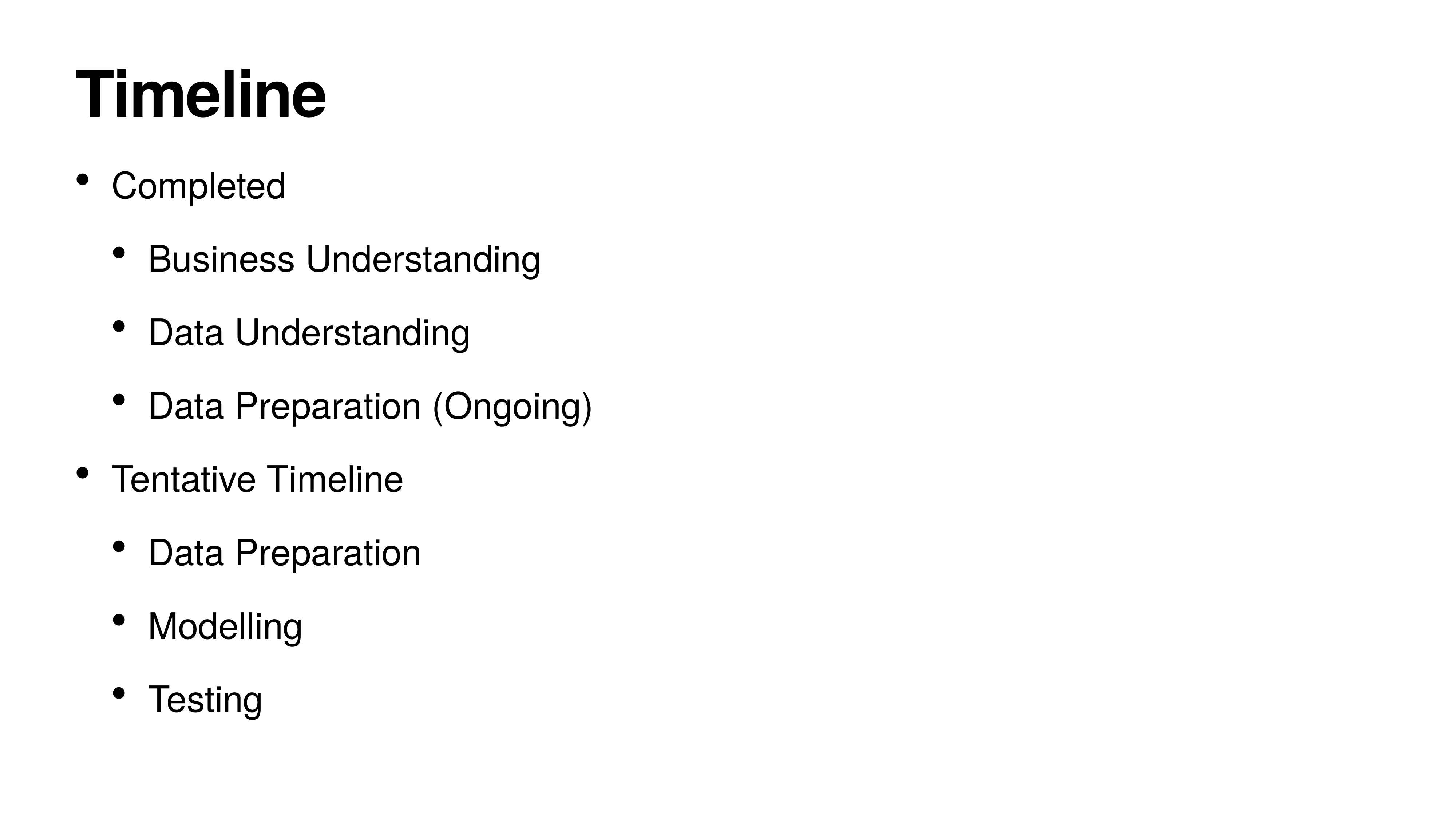

# Timeline
Completed
Business Understanding
Data Understanding
Data Preparation (Ongoing)
Tentative Timeline
Data Preparation
Modelling
Testing